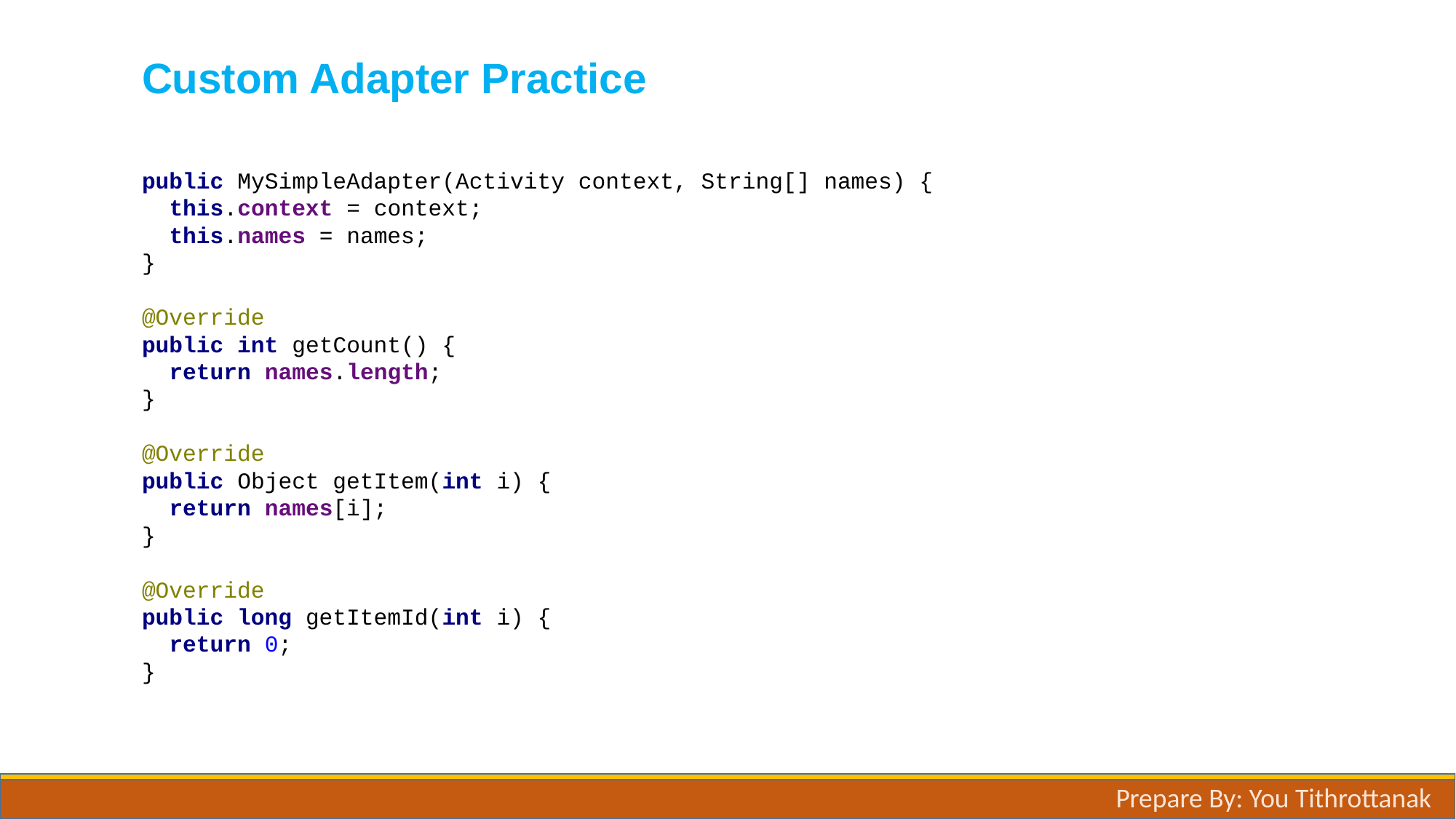

# Custom Adapter Practice
public MySimpleAdapter(Activity context, String[] names) {
  this.context = context;
  this.names = names;
}
@Override
public int getCount() {
  return names.length;
}
@Override
public Object getItem(int i) {
  return names[i];
}
@Override
public long getItemId(int i) {
  return 0;
}
Prepare By: You Tithrottanak